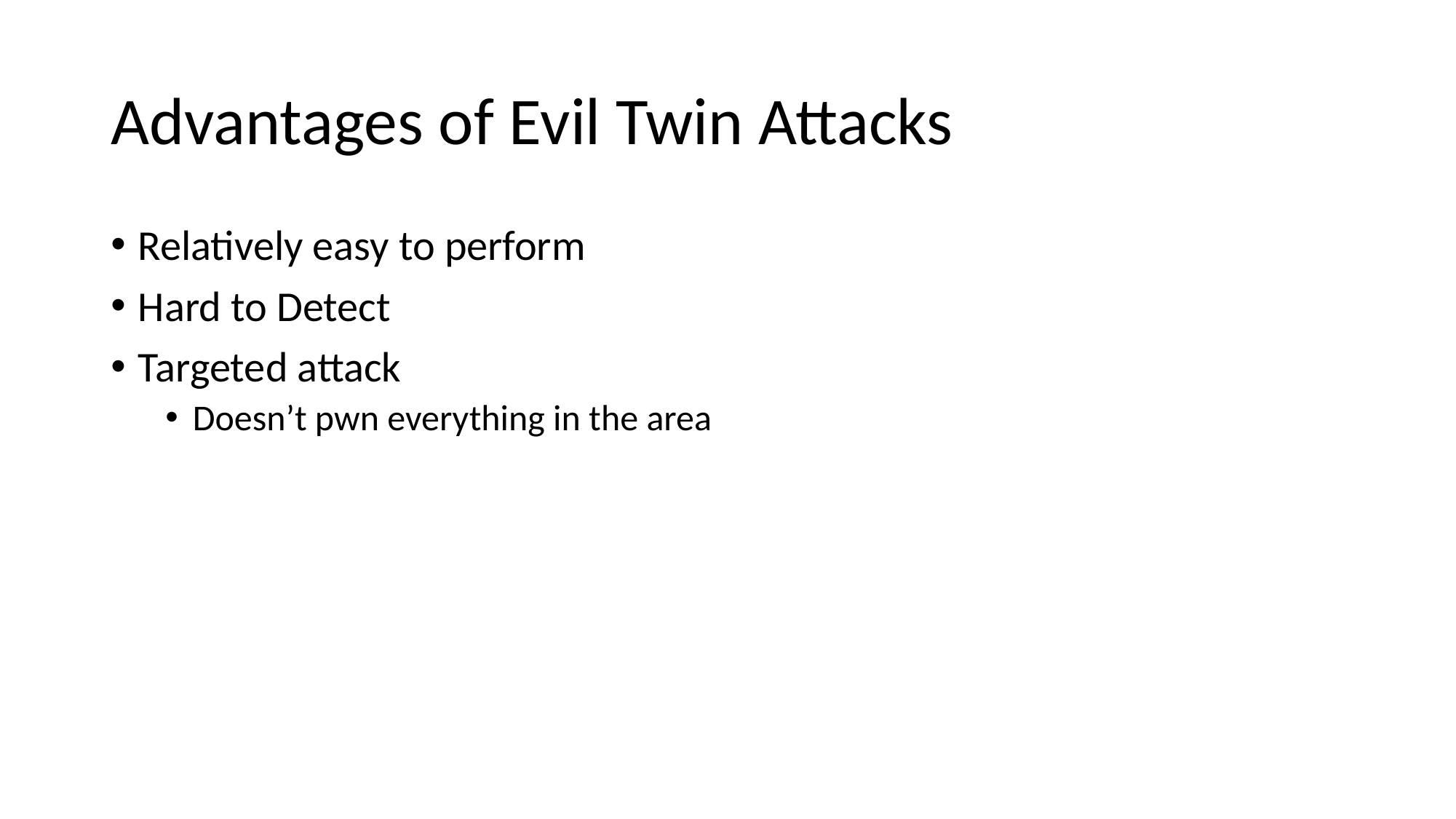

# Advantages of Evil Twin Attacks
Relatively easy to perform
Hard to Detect
Targeted attack
Doesn’t pwn everything in the area